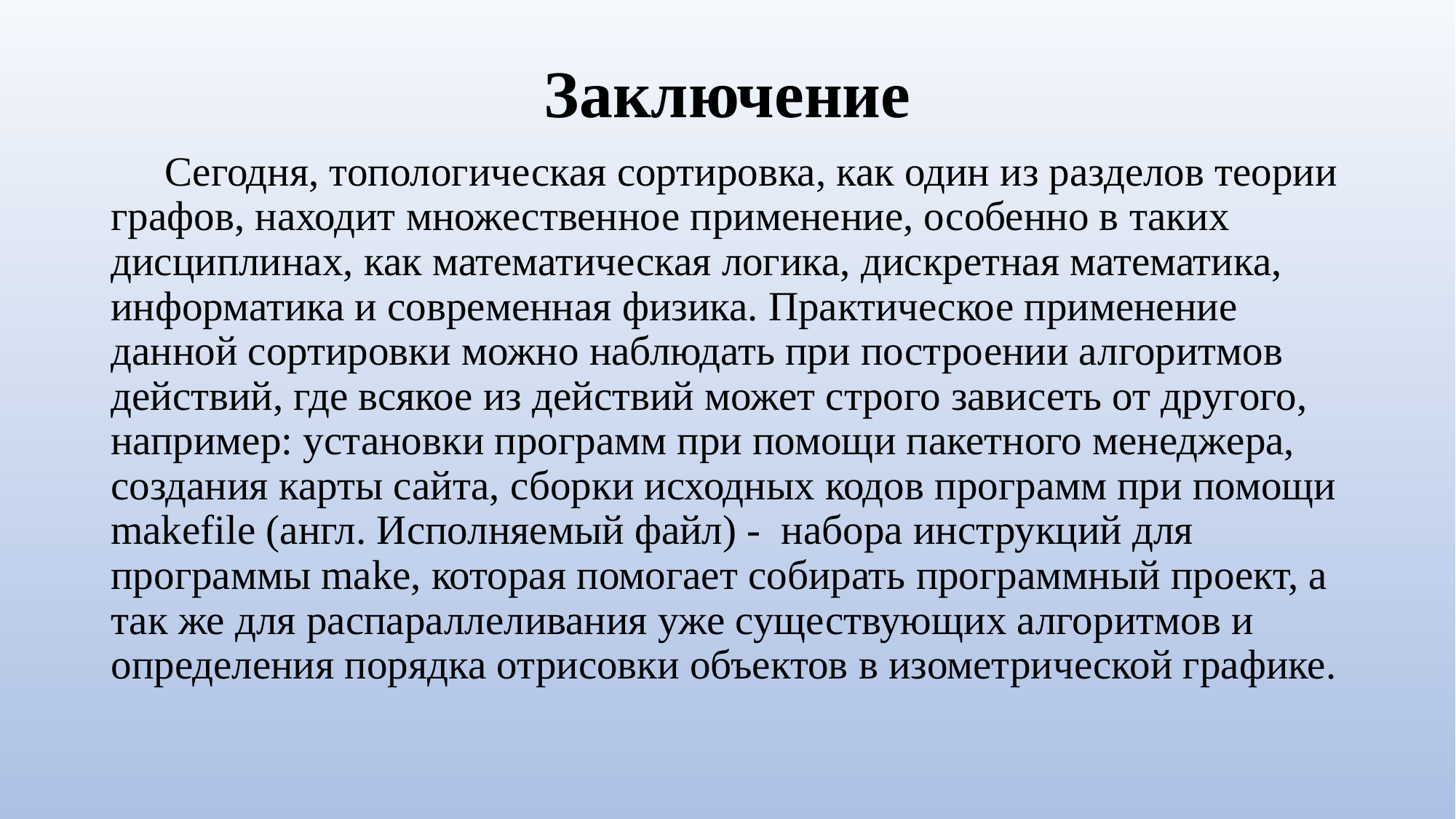

# Заключение
Сегодня, топологическая сортировка, как один из разделов теории графов, находит множественное применение, особенно в таких дисциплинах, как математическая логика, дискретная математика, информатика и современная физика. Практическое применение данной сортировки можно наблюдать при построении алгоритмов действий, где всякое из действий может строго зависеть от другого, например: установки программ при помощи пакетного менеджера, создания карты сайта, сборки исходных кодов программ при помощи makefile (англ. Исполняемый файл) -  набора инструкций для программы make, которая помогает собирать программный проект, а так же для распараллеливания уже существующих алгоритмов и определения порядка отрисовки объектов в изометрической графике.